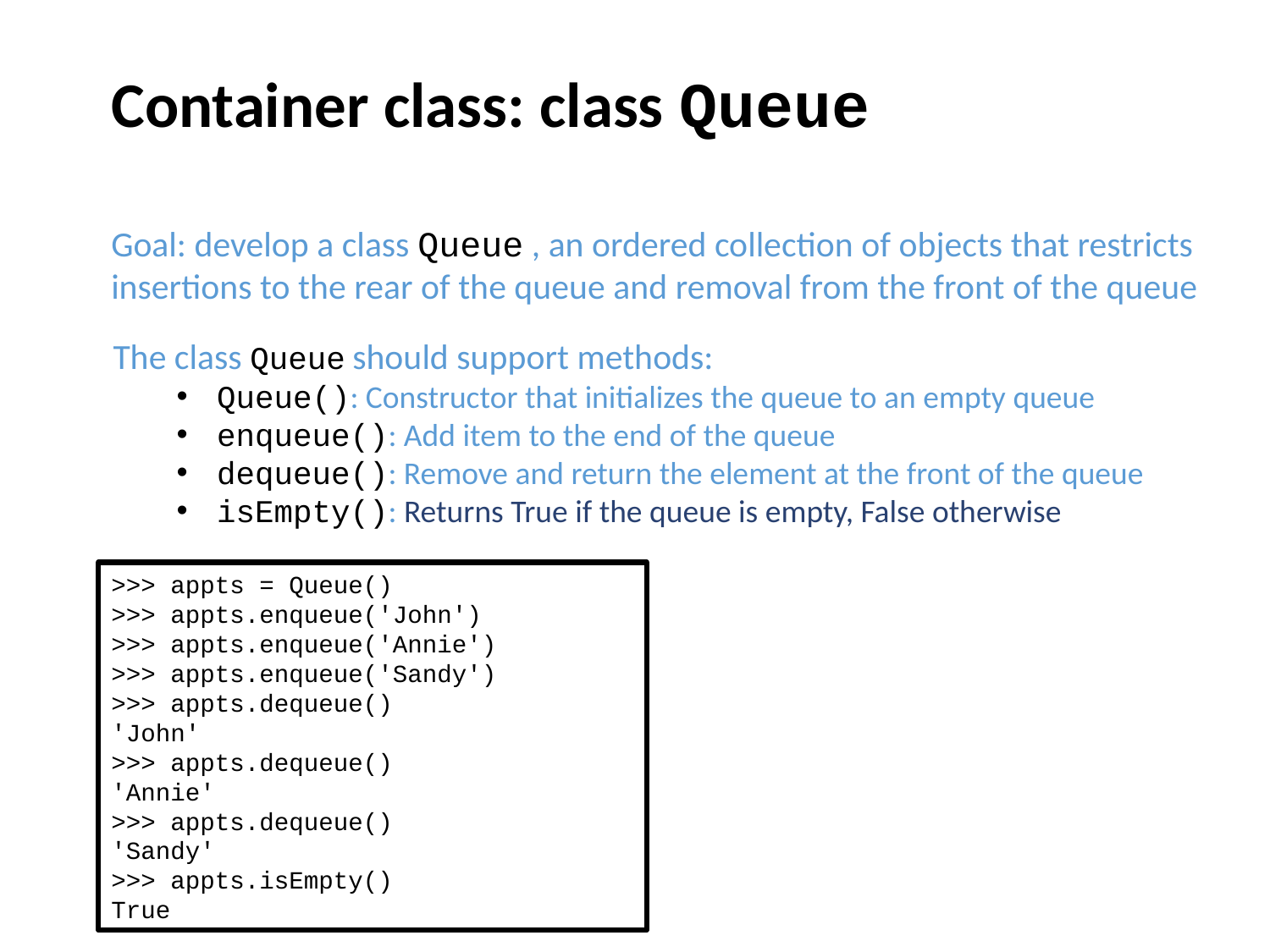

Container class: class Queue
Goal: develop a class Queue , an ordered collection of objects that restricts insertions to the rear of the queue and removal from the front of the queue
The class Queue should support methods:
Queue(): Constructor that initializes the queue to an empty queue
enqueue(): Add item to the end of the queue
dequeue(): Remove and return the element at the front of the queue
isEmpty(): Returns True if the queue is empty, False otherwise
>>> appts = Queue()
>>> appts.enqueue('John')
>>> appts.enqueue('Annie')
>>> appts.enqueue('Sandy')
>>> appts.dequeue()
'John'
>>> appts.dequeue()
'Annie'
>>> appts.dequeue()
'Sandy'
>>> appts.isEmpty()
True